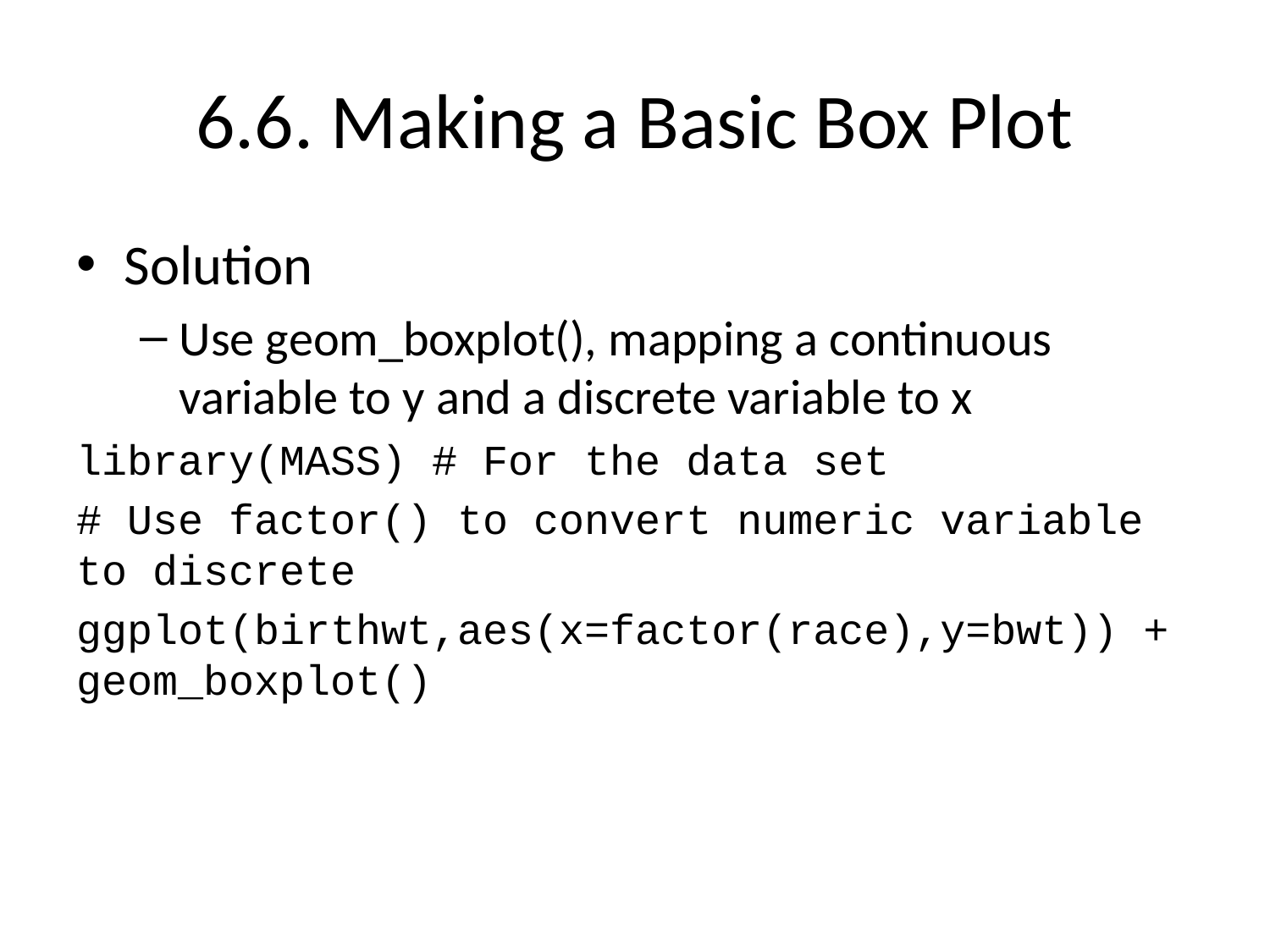

# 6.6. Making a Basic Box Plot
Solution
Use geom_boxplot(), mapping a continuous variable to y and a discrete variable to x
library(MASS) # For the data set
# Use factor() to convert numeric variable to discrete
ggplot(birthwt,aes(x=factor(race),y=bwt)) + geom_boxplot()